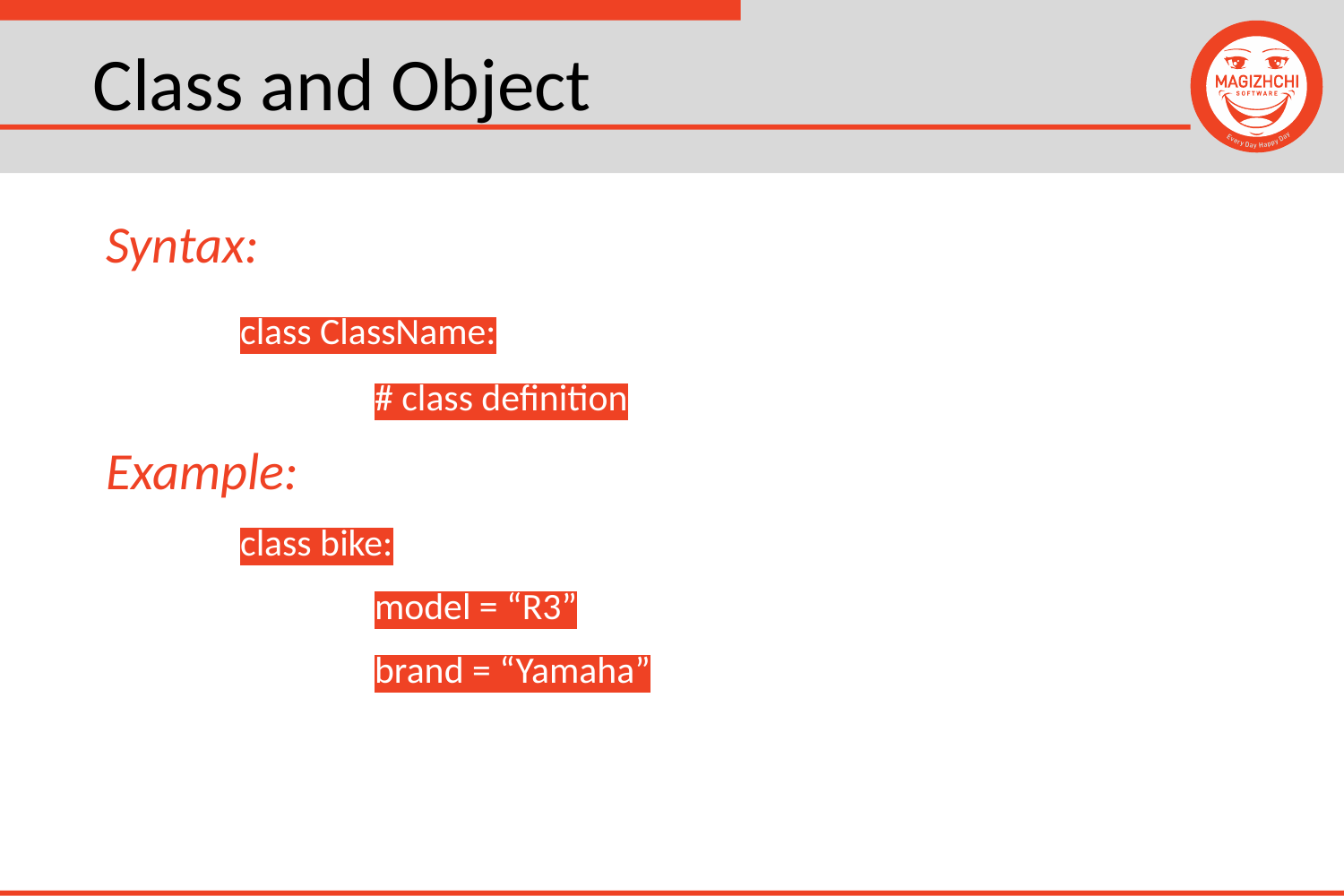

# Class and Object
Syntax:
	class ClassName:
		# class definition
Example:
	class bike:
		model = “R3”
		brand = “Yamaha”